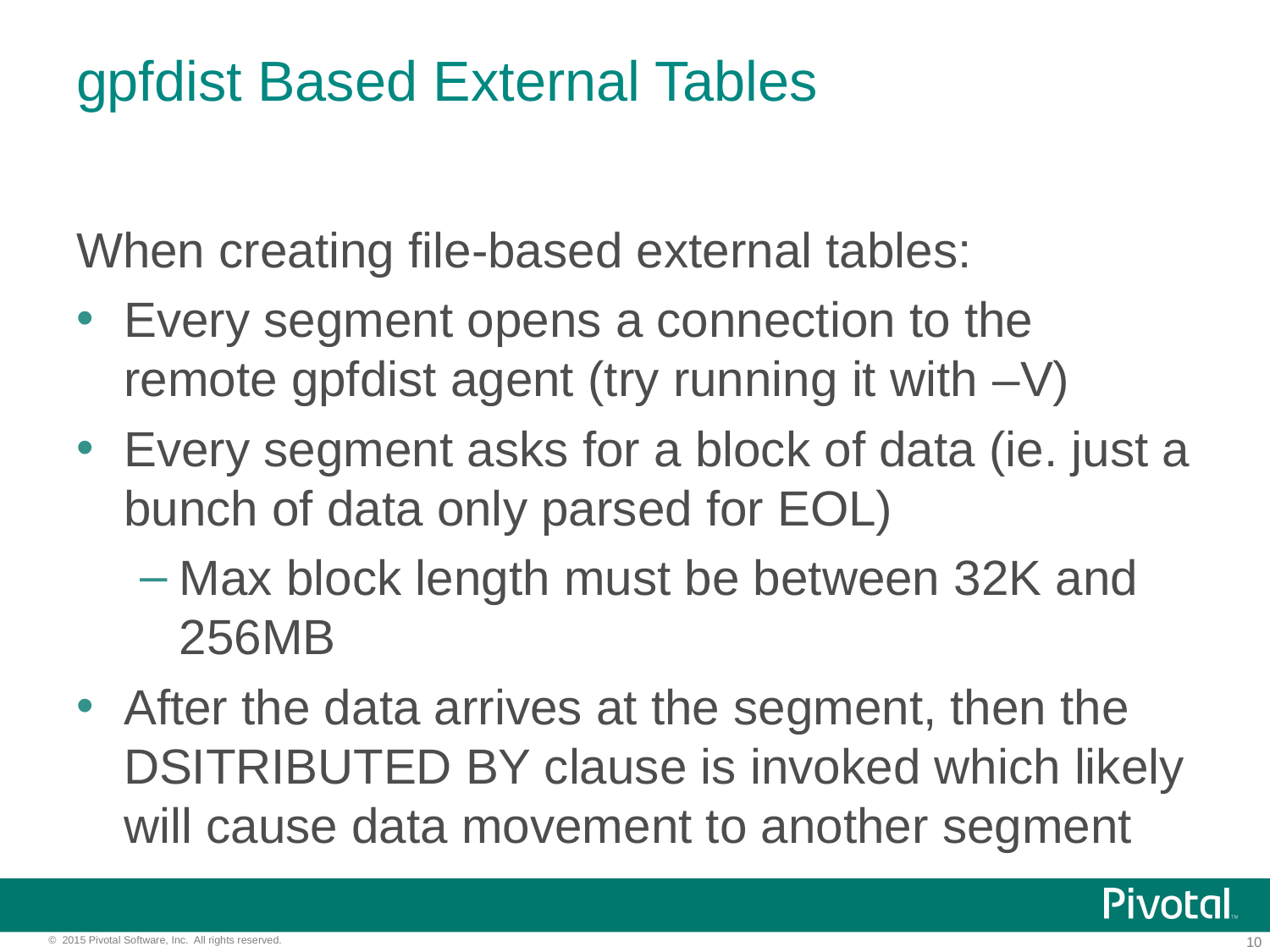

# gpfdist Based External Tables
When creating file-based external tables:
Every segment opens a connection to the remote gpfdist agent (try running it with –V)
Every segment asks for a block of data (ie. just a bunch of data only parsed for EOL)
Max block length must be between 32K and 256MB
After the data arrives at the segment, then the DSITRIBUTED BY clause is invoked which likely will cause data movement to another segment